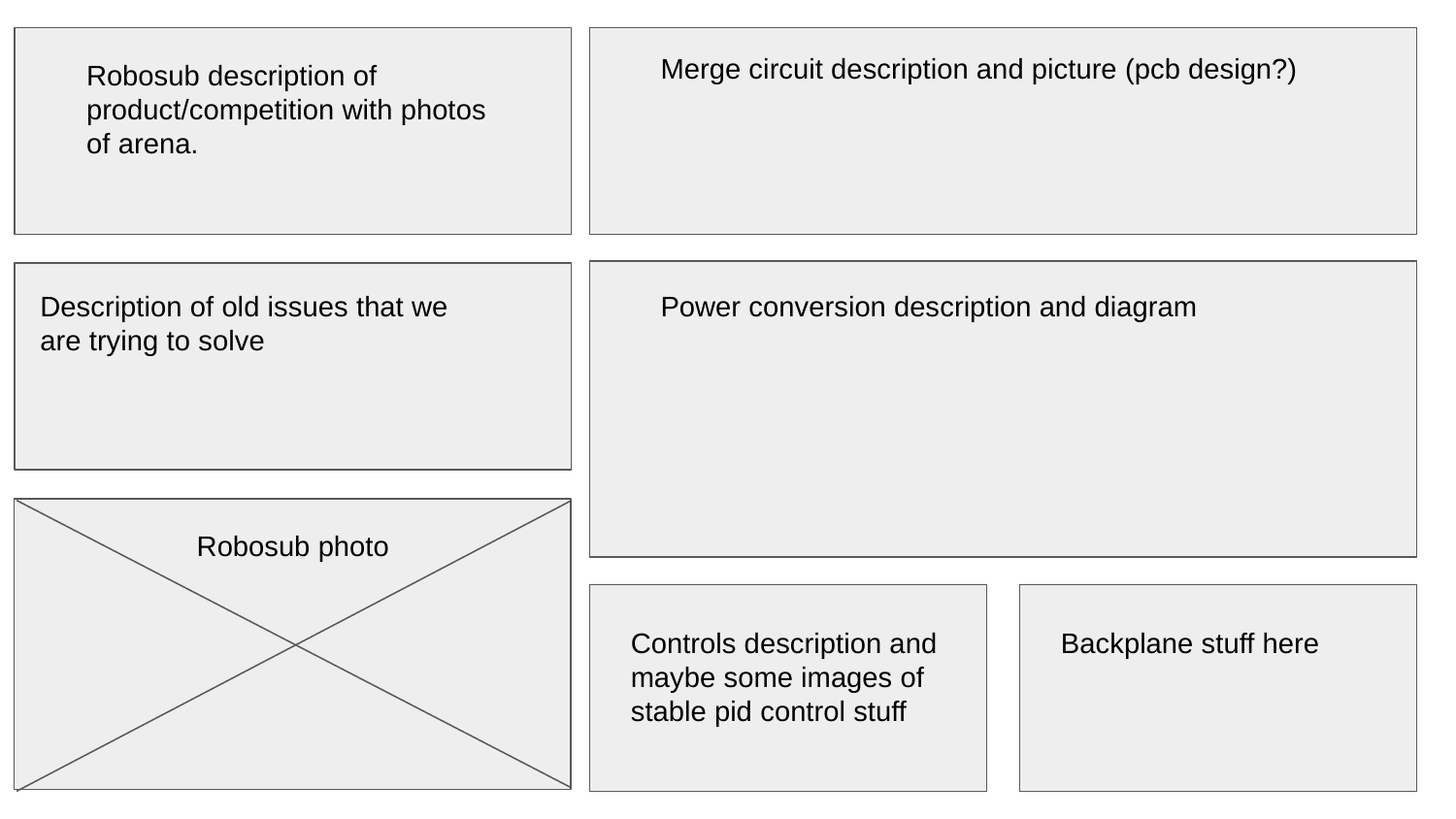

Robosub description of product/competition with photos of arena.

Merge circuit description and picture (pcb design?)

Power conversion description and diagram

Description of old issues that we are trying to solve

Robosub photo

Controls description and maybe some images of stable pid control stuff

Backplane stuff here